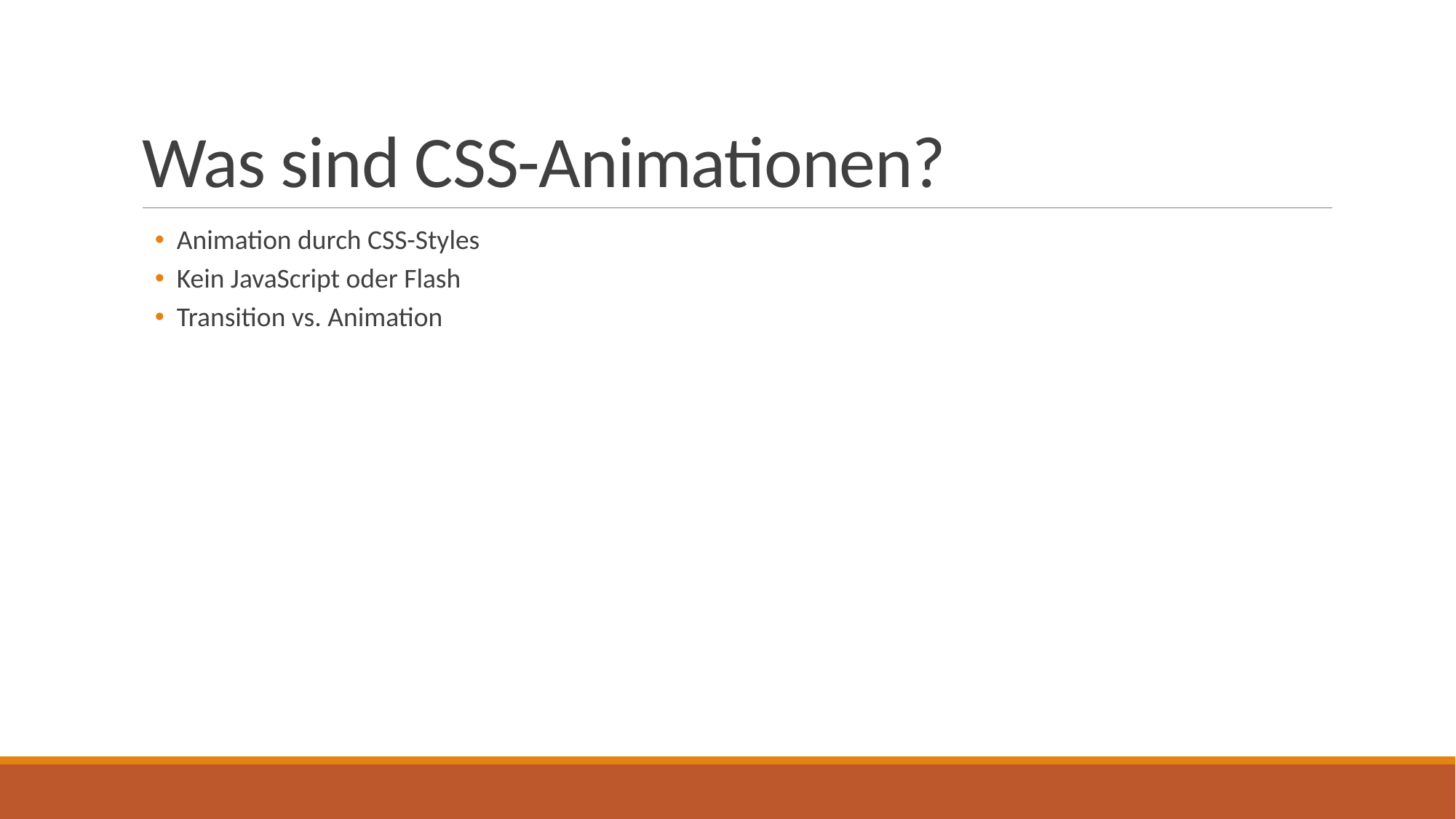

# Was sind CSS-Animationen?
Animation durch CSS-Styles
Kein JavaScript oder Flash
Transition vs. Animation